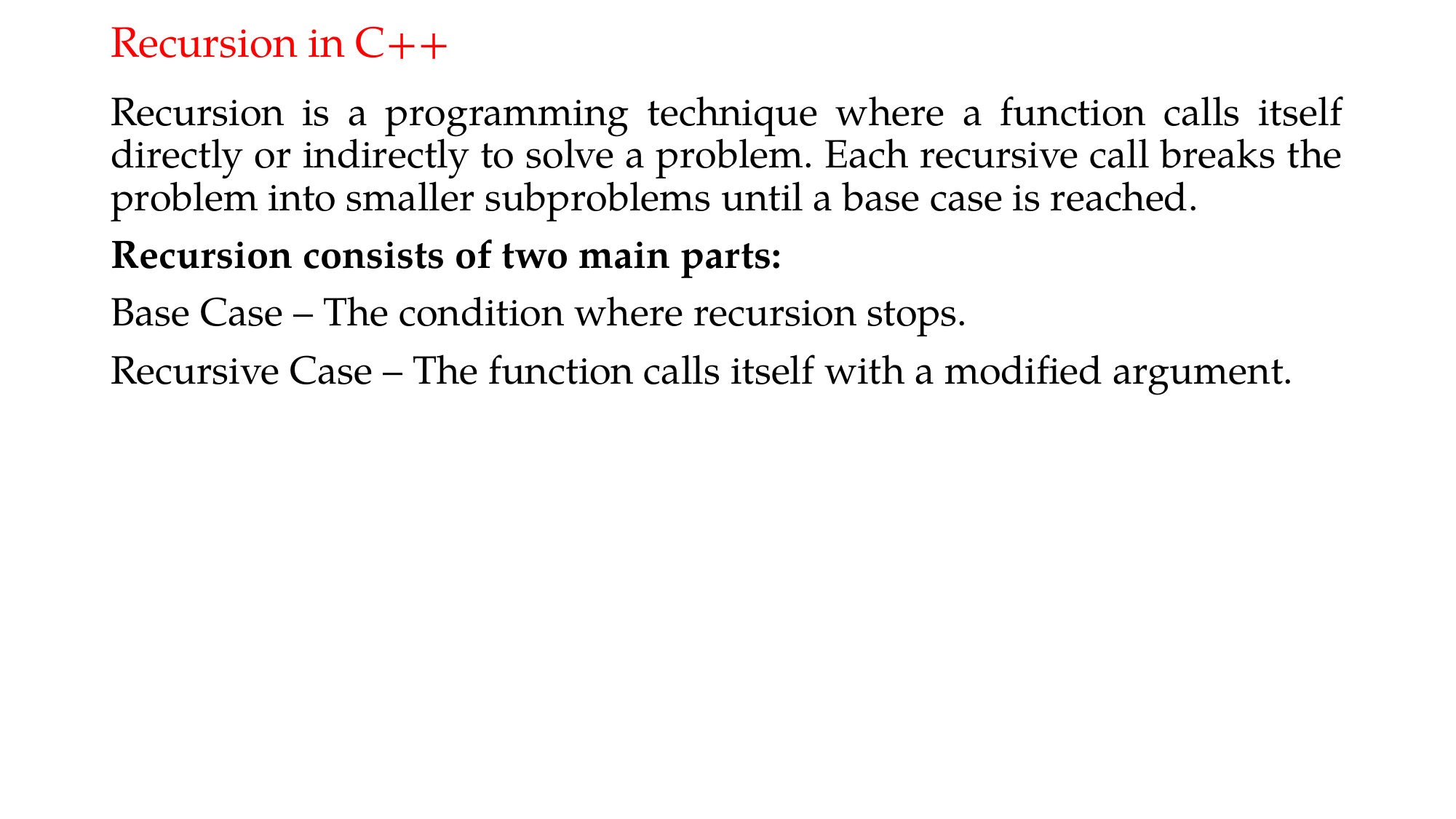

# Recursion in C++
Recursion is a programming technique where a function calls itself directly or indirectly to solve a problem. Each recursive call breaks the problem into smaller subproblems until a base case is reached.
Recursion consists of two main parts:
Base Case – The condition where recursion stops.
Recursive Case – The function calls itself with a modified argument.